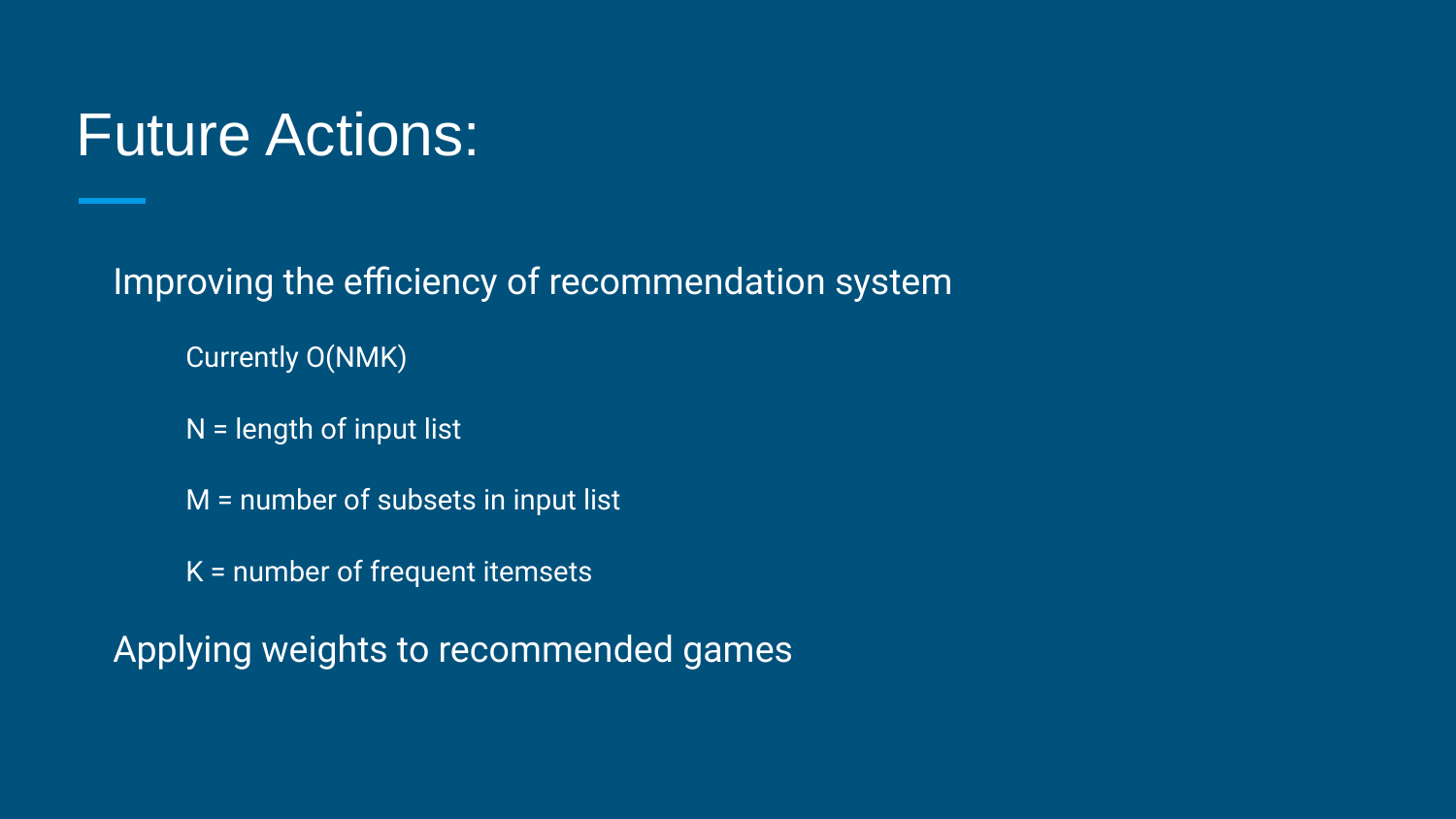

# Future Actions:
Improving the efficiency of recommendation system
Currently O(NMK)
N = length of input list
M = number of subsets in input list
K = number of frequent itemsets
Applying weights to recommended games